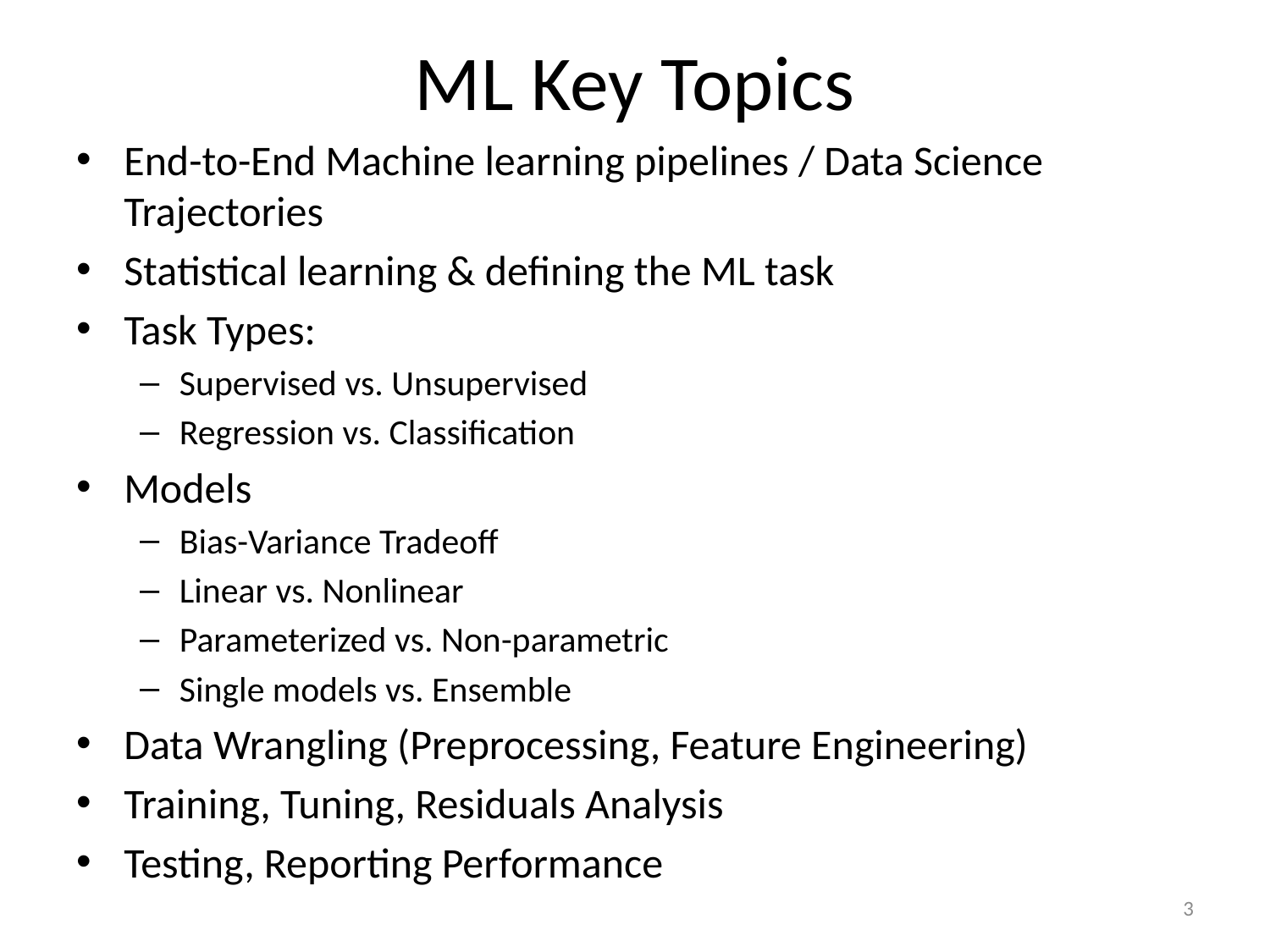

# ML Key Topics
End-to-End Machine learning pipelines / Data Science Trajectories
Statistical learning & defining the ML task
Task Types:
Supervised vs. Unsupervised
Regression vs. Classification
Models
Bias-Variance Tradeoff
Linear vs. Nonlinear
Parameterized vs. Non-parametric
Single models vs. Ensemble
Data Wrangling (Preprocessing, Feature Engineering)
Training, Tuning, Residuals Analysis
Testing, Reporting Performance

3